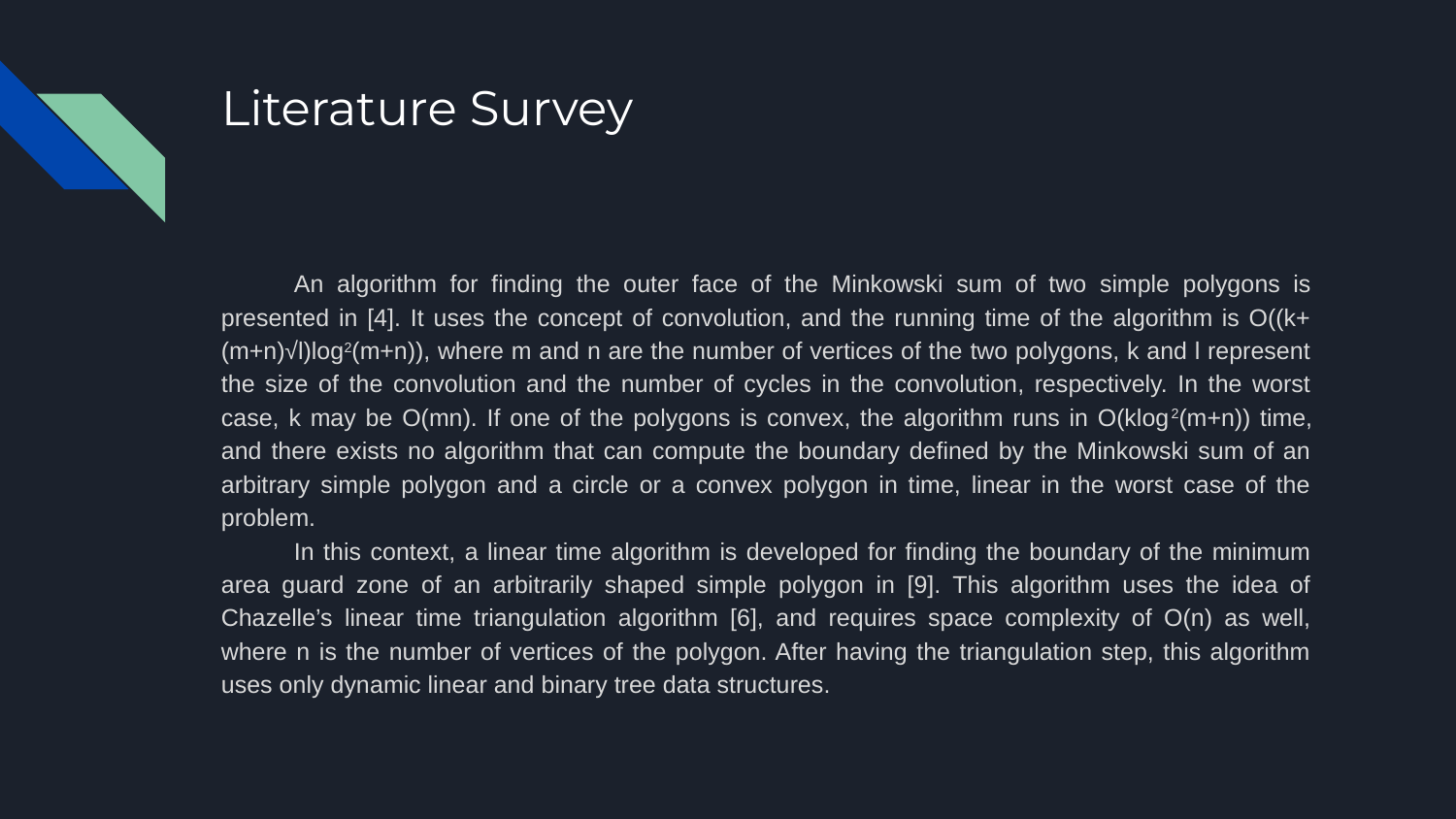

# Literature Survey
An algorithm for finding the outer face of the Minkowski sum of two simple polygons is presented in [4]. It uses the concept of convolution, and the running time of the algorithm is O((k+(m+n)√l)log2(m+n)), where m and n are the number of vertices of the two polygons, k and l represent the size of the convolution and the number of cycles in the convolution, respectively. In the worst case, k may be O(mn). If one of the polygons is convex, the algorithm runs in O(klog2(m+n)) time, and there exists no algorithm that can compute the boundary defined by the Minkowski sum of an arbitrary simple polygon and a circle or a convex polygon in time, linear in the worst case of the problem.
In this context, a linear time algorithm is developed for finding the boundary of the minimum area guard zone of an arbitrarily shaped simple polygon in [9]. This algorithm uses the idea of Chazelle’s linear time triangulation algorithm [6], and requires space complexity of O(n) as well, where n is the number of vertices of the polygon. After having the triangulation step, this algorithm uses only dynamic linear and binary tree data structures.